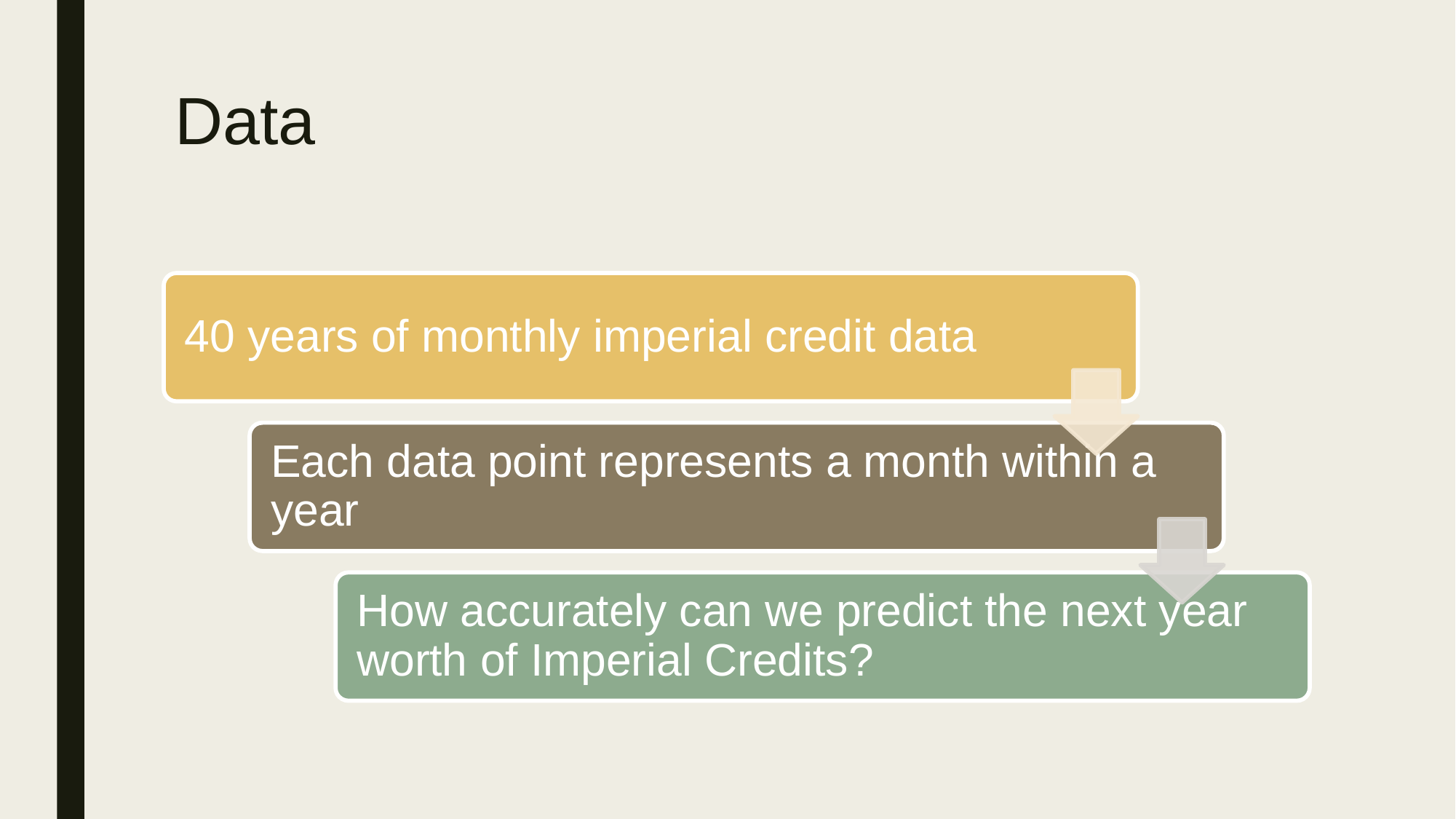

# Data
40 years of monthly imperial credit data
Each data point represents a month within a year
How accurately can we predict the next year worth of Imperial Credits?